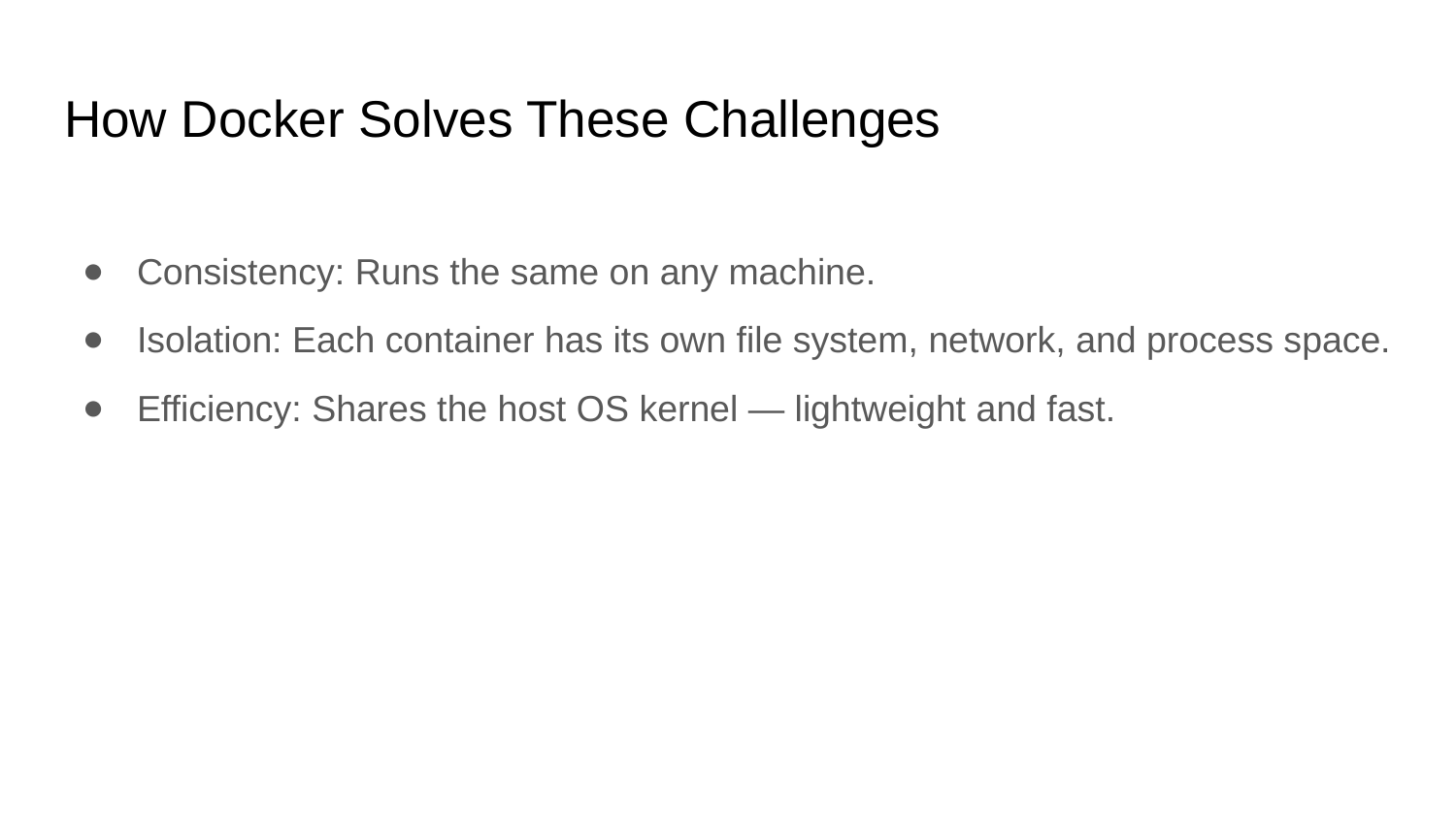

# How Docker Solves These Challenges

Consistency: Runs the same on any machine.
Isolation: Each container has its own file system, network, and process space.
Efficiency: Shares the host OS kernel — lightweight and fast.